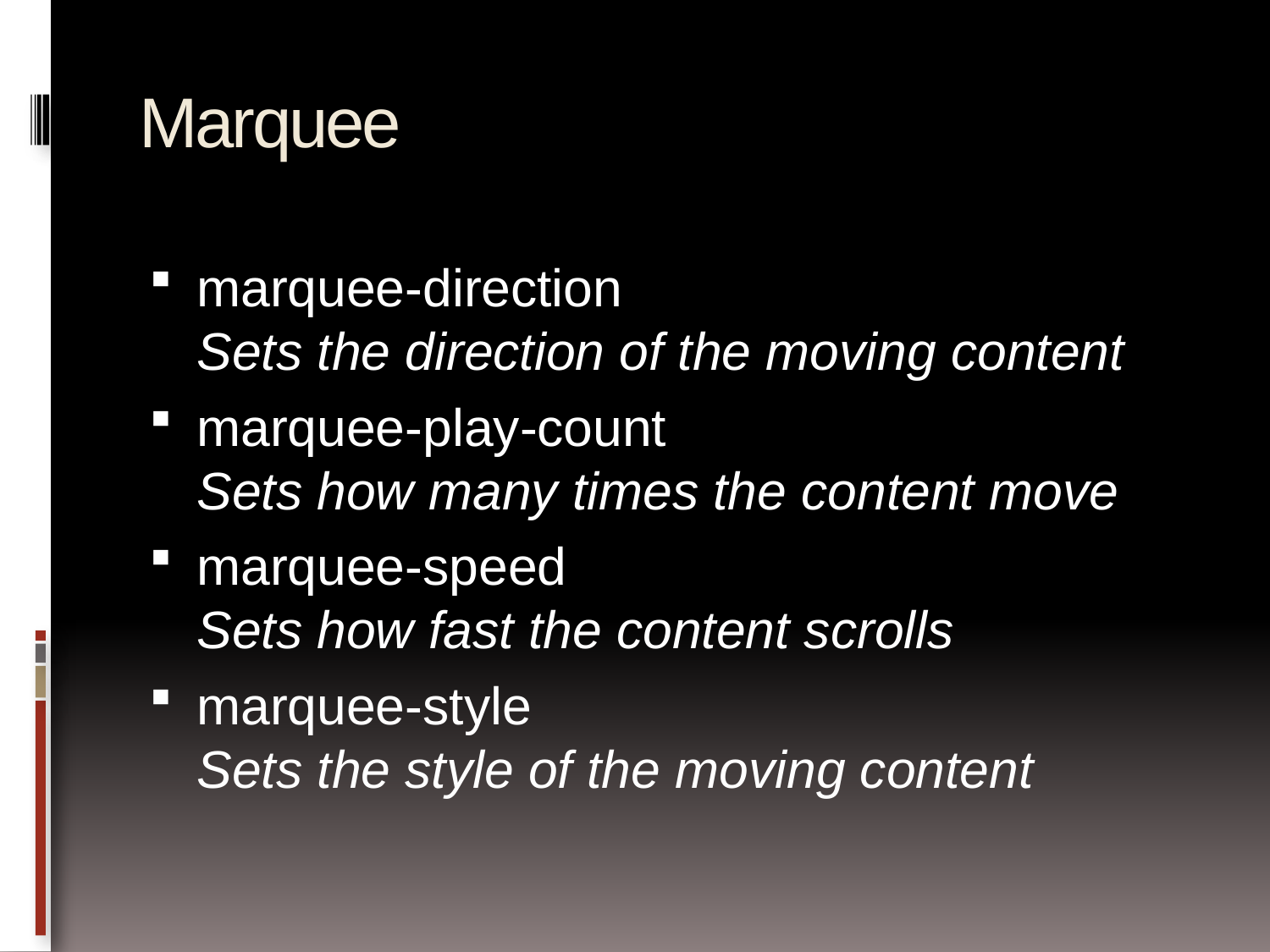

# Marquee
marquee-direction
Sets the direction of the moving content
marquee-play-count
Sets how many times the content move
marquee-speed
Sets how fast the content scrolls
marquee-style
Sets the style of the moving content